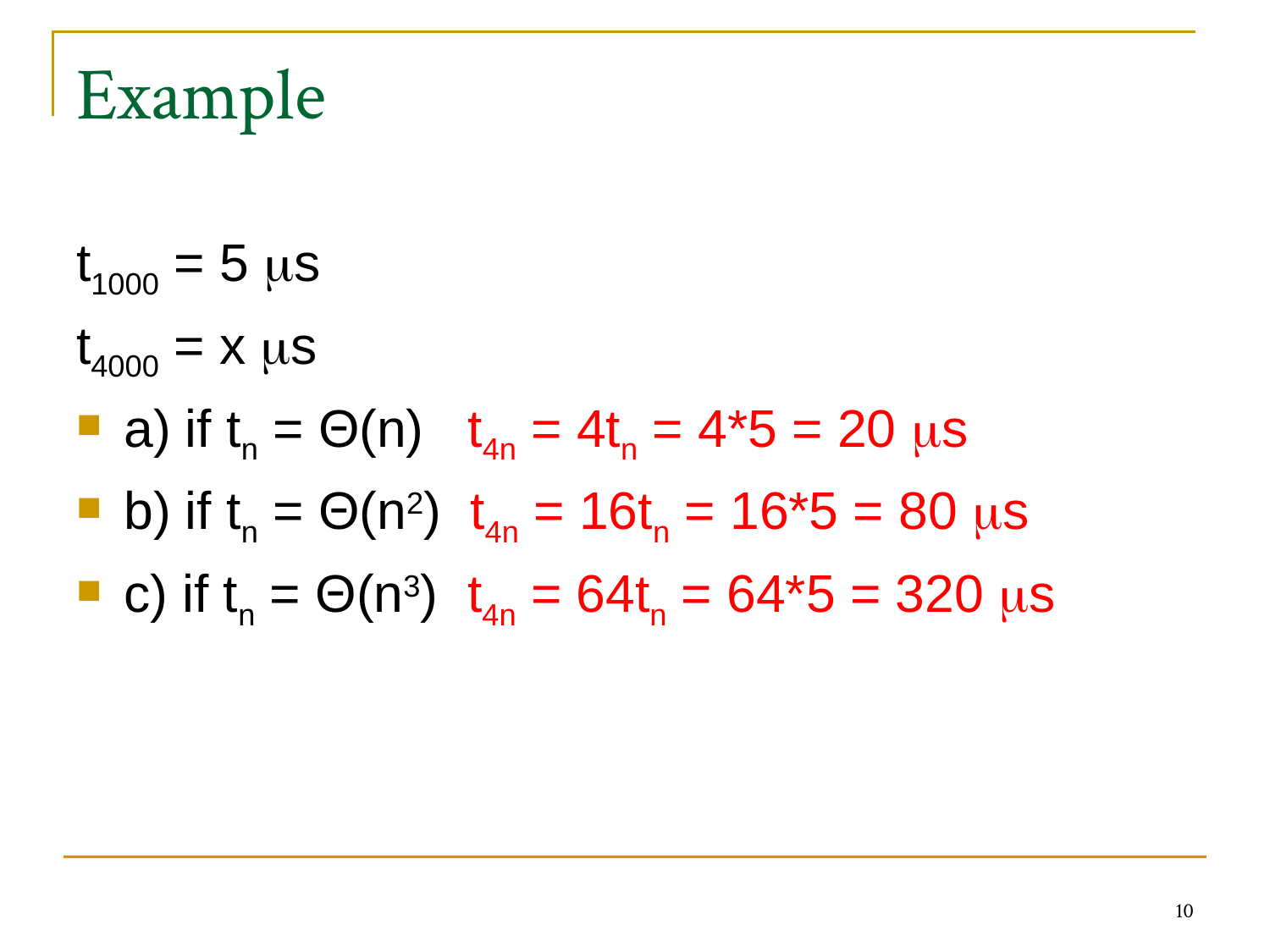

# Example
t1000 = 5 μs
t4000 = x μs
a) if tn = Θ(n)   t4n = 4tn = 4*5 = 20 μs
b) if tn = Θ(n2)  t4n = 16tn = 16*5 = 80 μs
c) if tn = Θ(n3)  t4n = 64tn = 64*5 = 320 μs

10